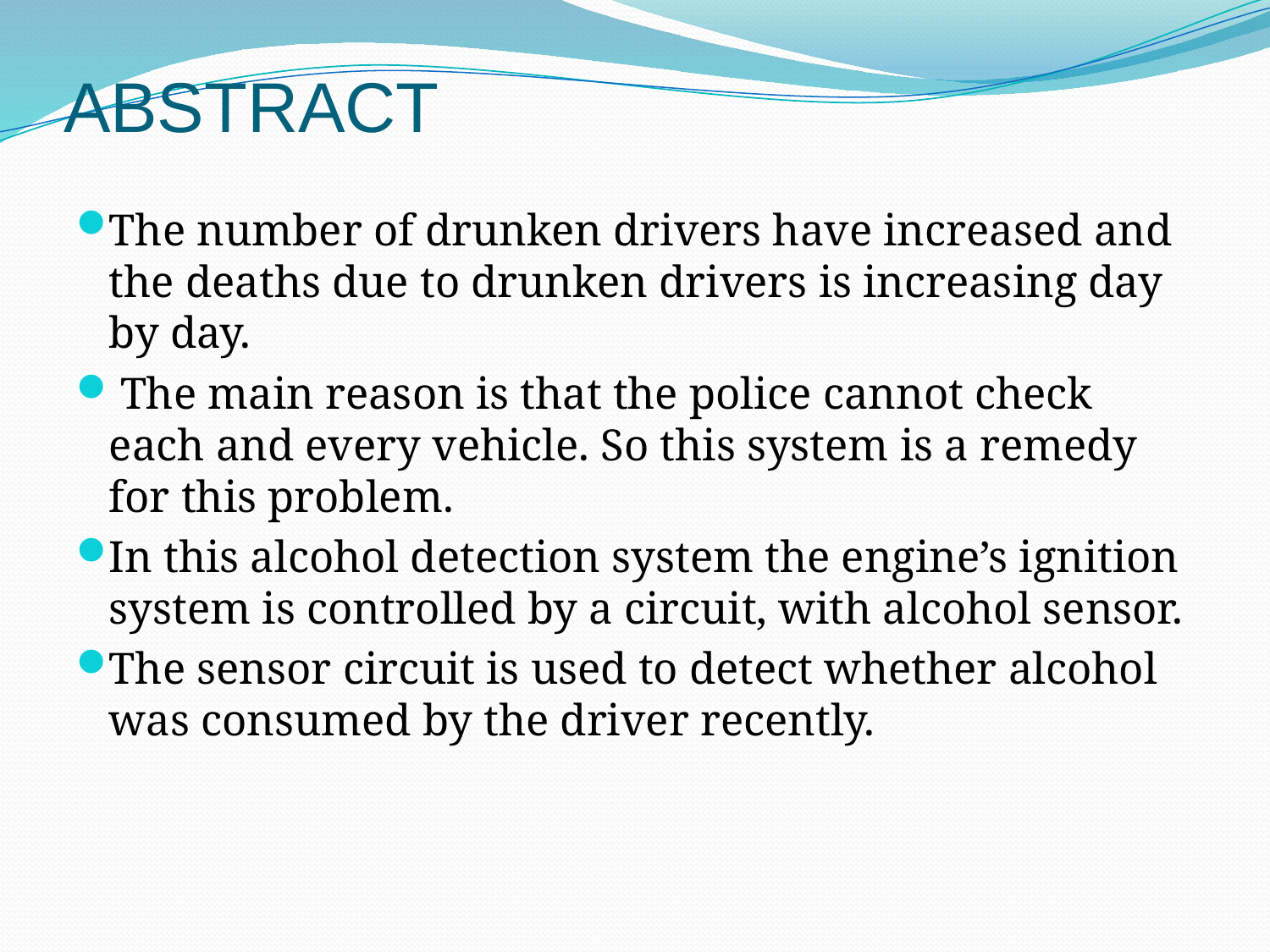

# ABSTRACT
The number of drunken drivers have increased and the deaths due to drunken drivers is increasing day by day.
 The main reason is that the police cannot check each and every vehicle. So this system is a remedy for this problem.
In this alcohol detection system the engine’s ignition system is controlled by a circuit, with alcohol sensor.
The sensor circuit is used to detect whether alcohol was consumed by the driver recently.